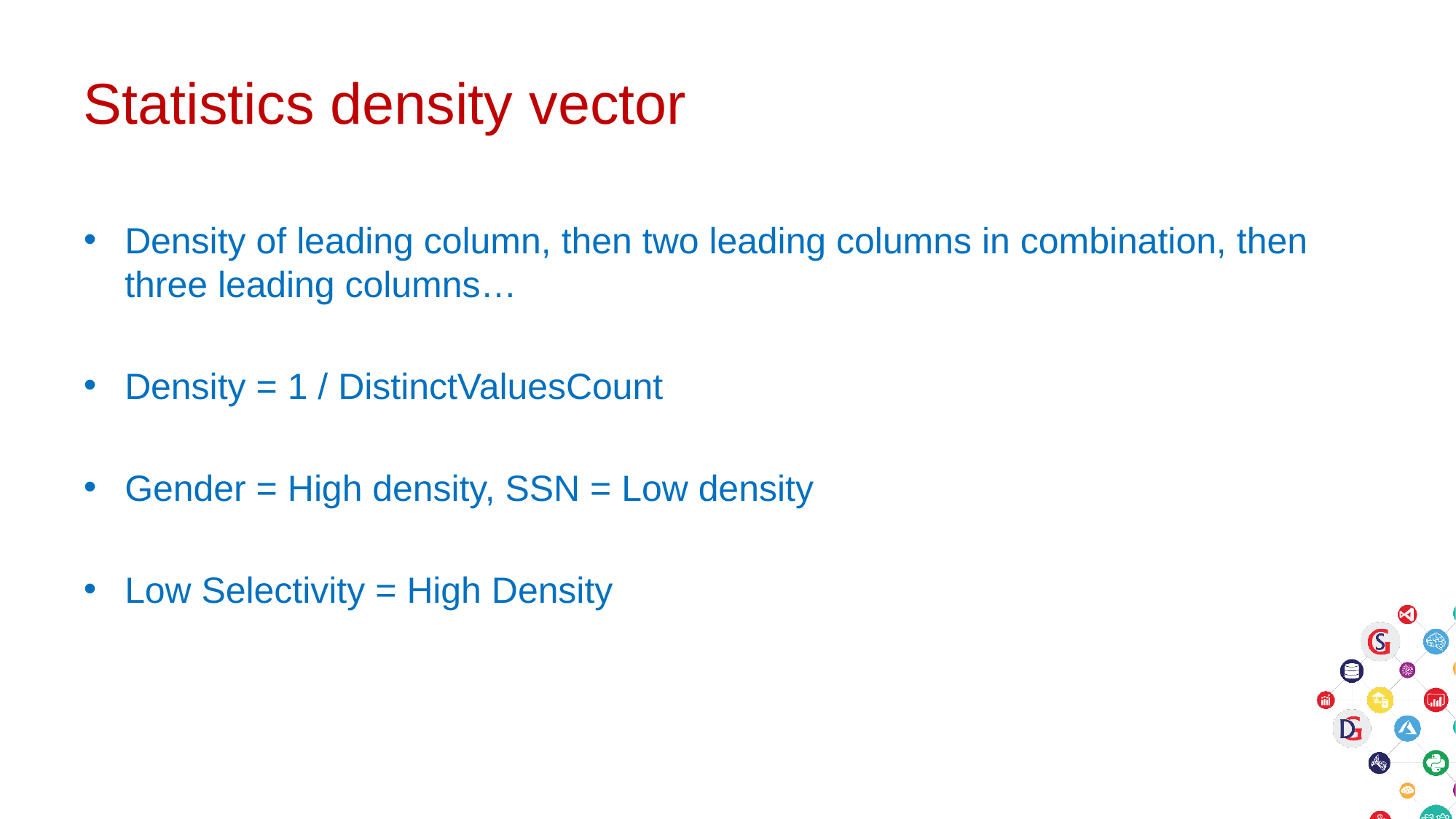

# Statistics density vector
Density of leading column, then two leading columns in combination, then three leading columns…

Density = 1 / DistinctValuesCount

Gender = High density, SSN = Low density

Low Selectivity = High Density